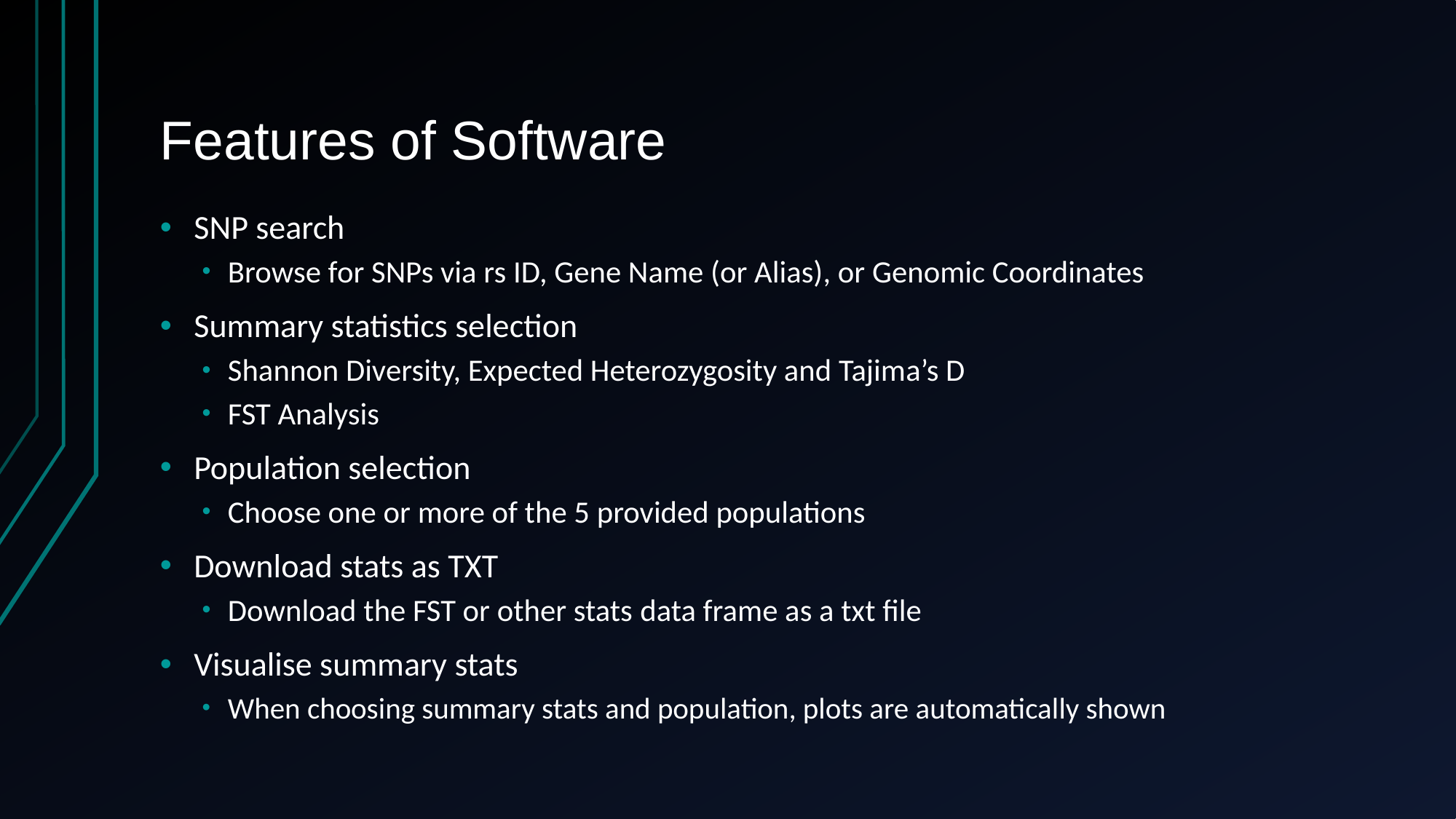

# Features of Software
SNP search
Browse for SNPs via rs ID, Gene Name (or Alias), or Genomic Coordinates
Summary statistics selection​
Shannon Diversity, Expected Heterozygosity and Tajima’s D
FST Analysis
Population selection​
Choose one or more of the 5 provided populations
Download stats as TXT
Download the FST or other stats​ data frame as a txt file
Visualise summary stats
When choosing summary stats and population, plots are automatically shown